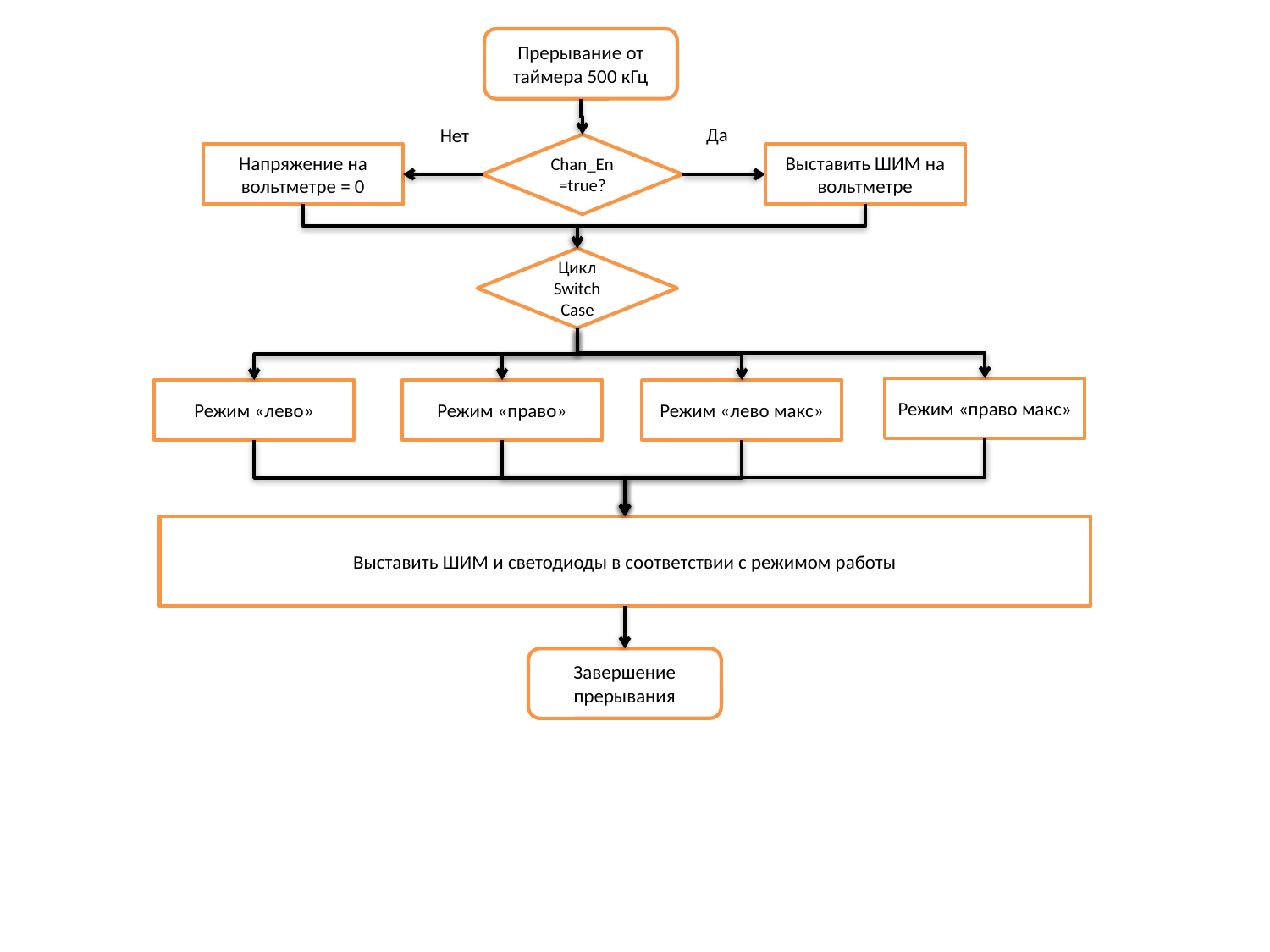

Прерывание от таймера 500 кГц
Да
Нет
Chan_En =true?
Напряжение на вольтметре = 0
Выставить ШИМ на вольтметре
Цикл Switch Case
Режим «право макс»
Режим «лево»
Режим «право»
Режим «лево макс»
Выставить ШИМ и светодиоды в соответствии с режимом работы
Завершение прерывания